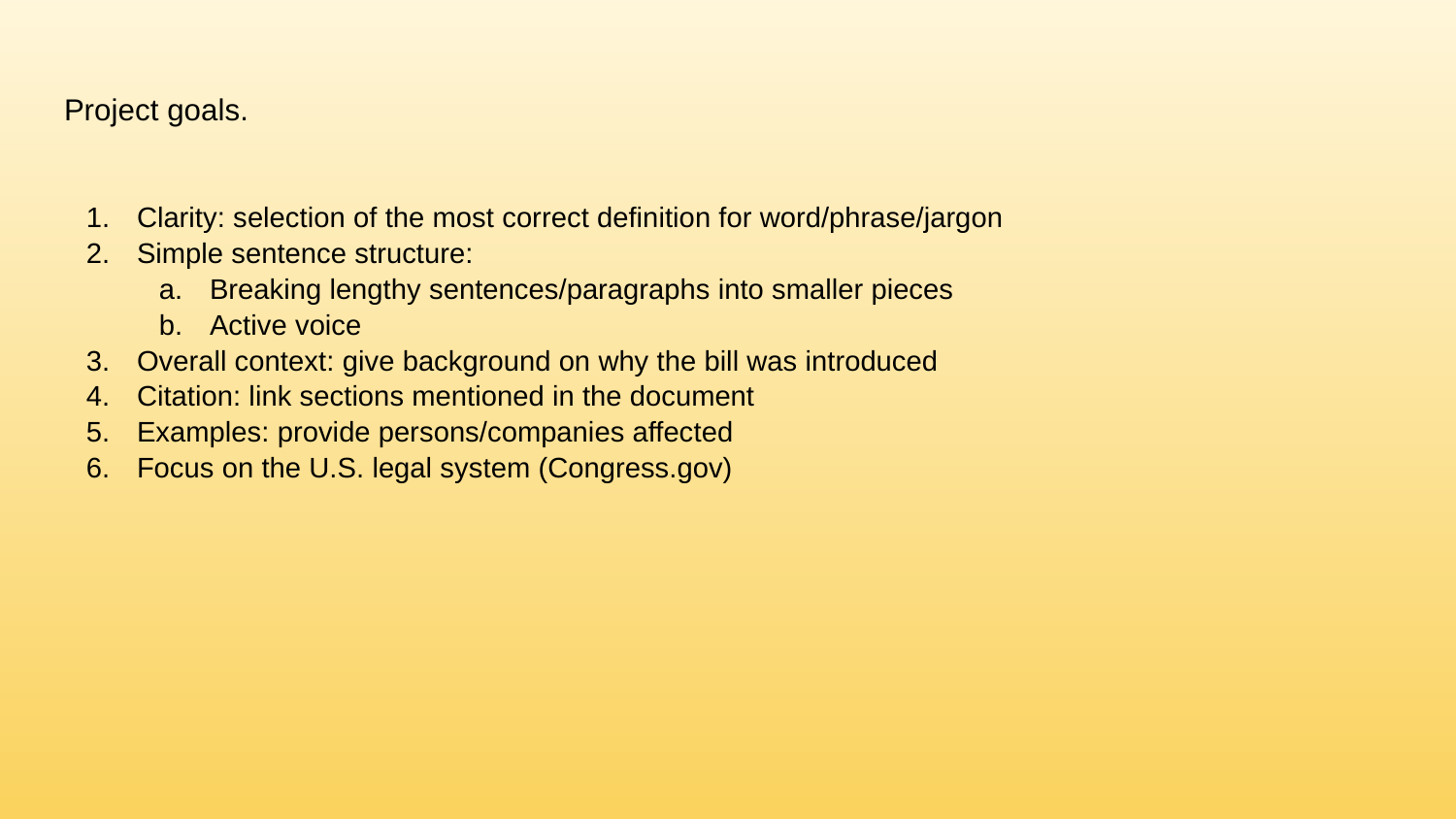

# Project goals.
Clarity: selection of the most correct definition for word/phrase/jargon
Simple sentence structure:
Breaking lengthy sentences/paragraphs into smaller pieces
Active voice
Overall context: give background on why the bill was introduced
Citation: link sections mentioned in the document
Examples: provide persons/companies affected
Focus on the U.S. legal system (Congress.gov)